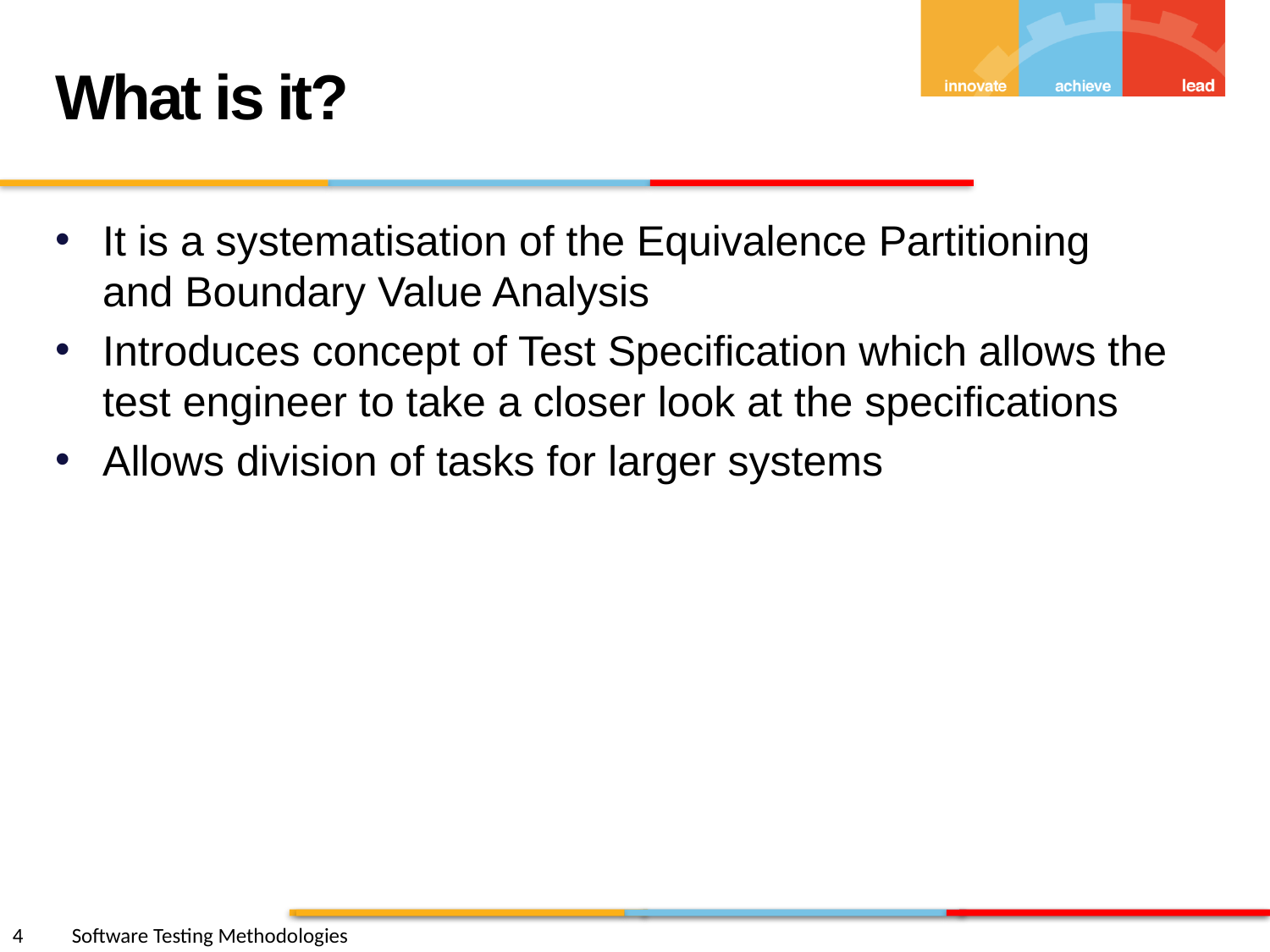

What is it?
It is a systematisation of the Equivalence Partitioning and Boundary Value Analysis
Introduces concept of Test Specification which allows the test engineer to take a closer look at the specifications
Allows division of tasks for larger systems